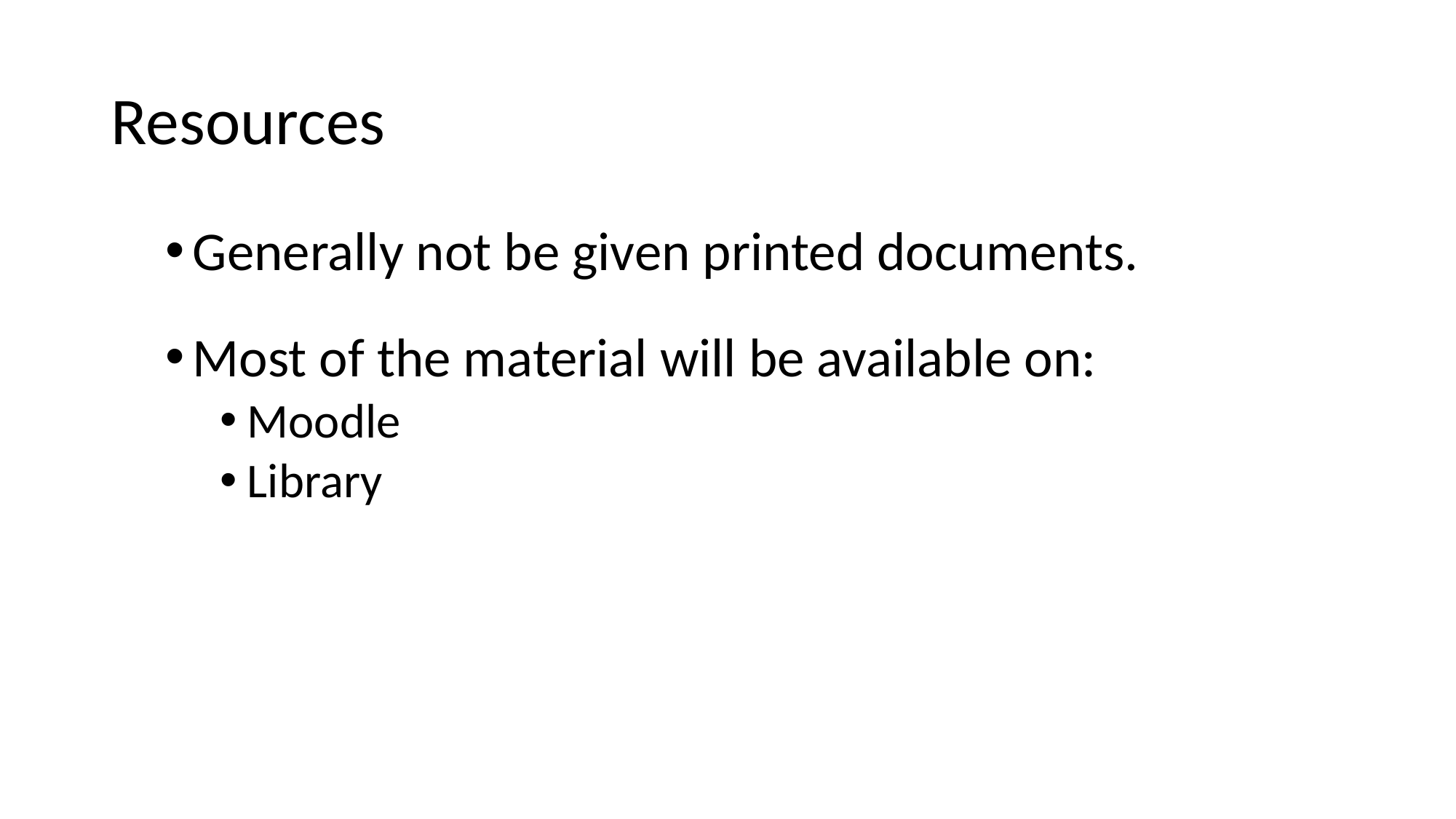

# Resources
Generally not be given printed documents.

Most of the material will be available on:
Moodle
Library